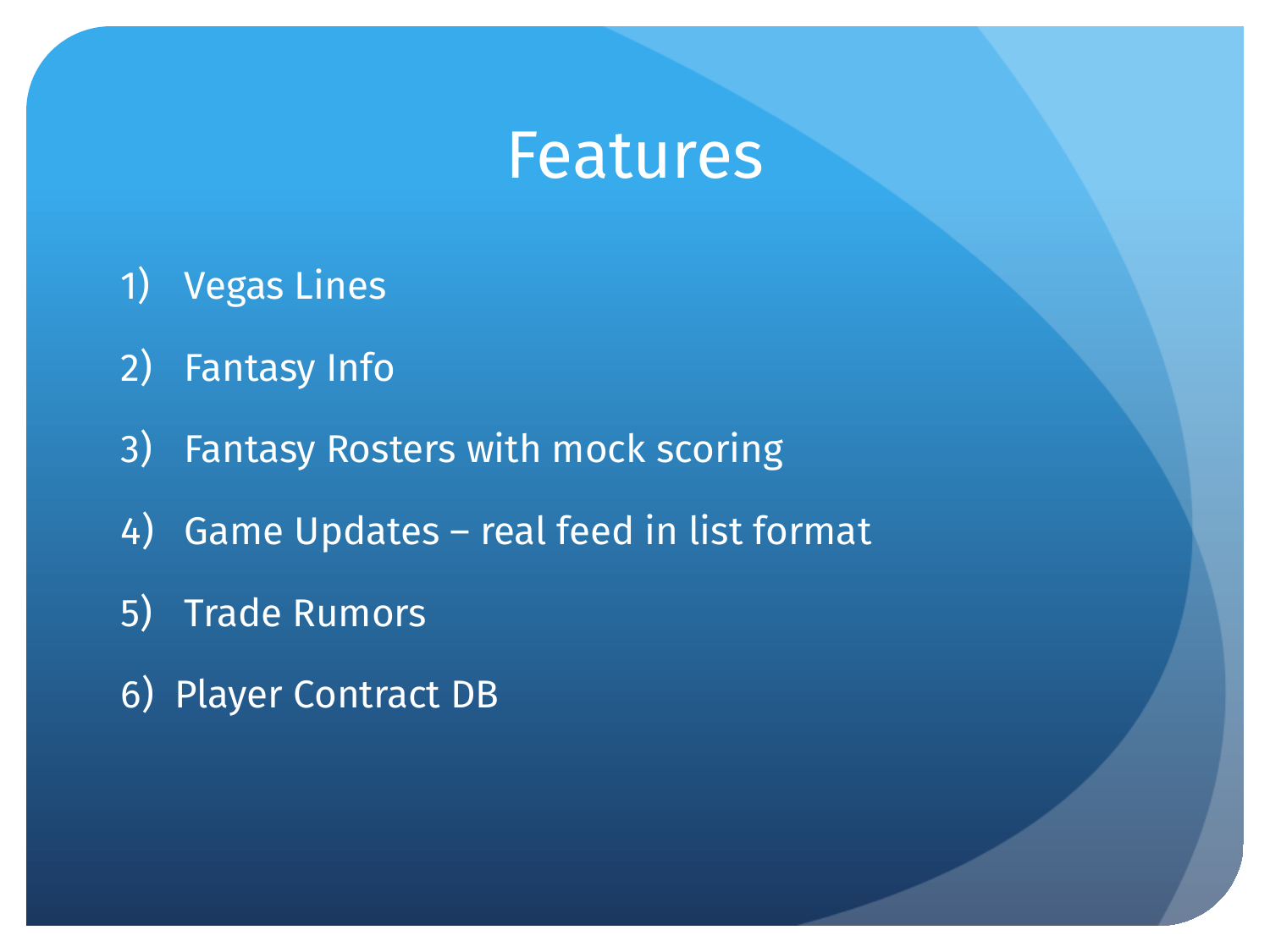

# Features
Vegas Lines
Fantasy Info
Fantasy Rosters with mock scoring
Game Updates – real feed in list format
Trade Rumors
6)  Player Contract DB